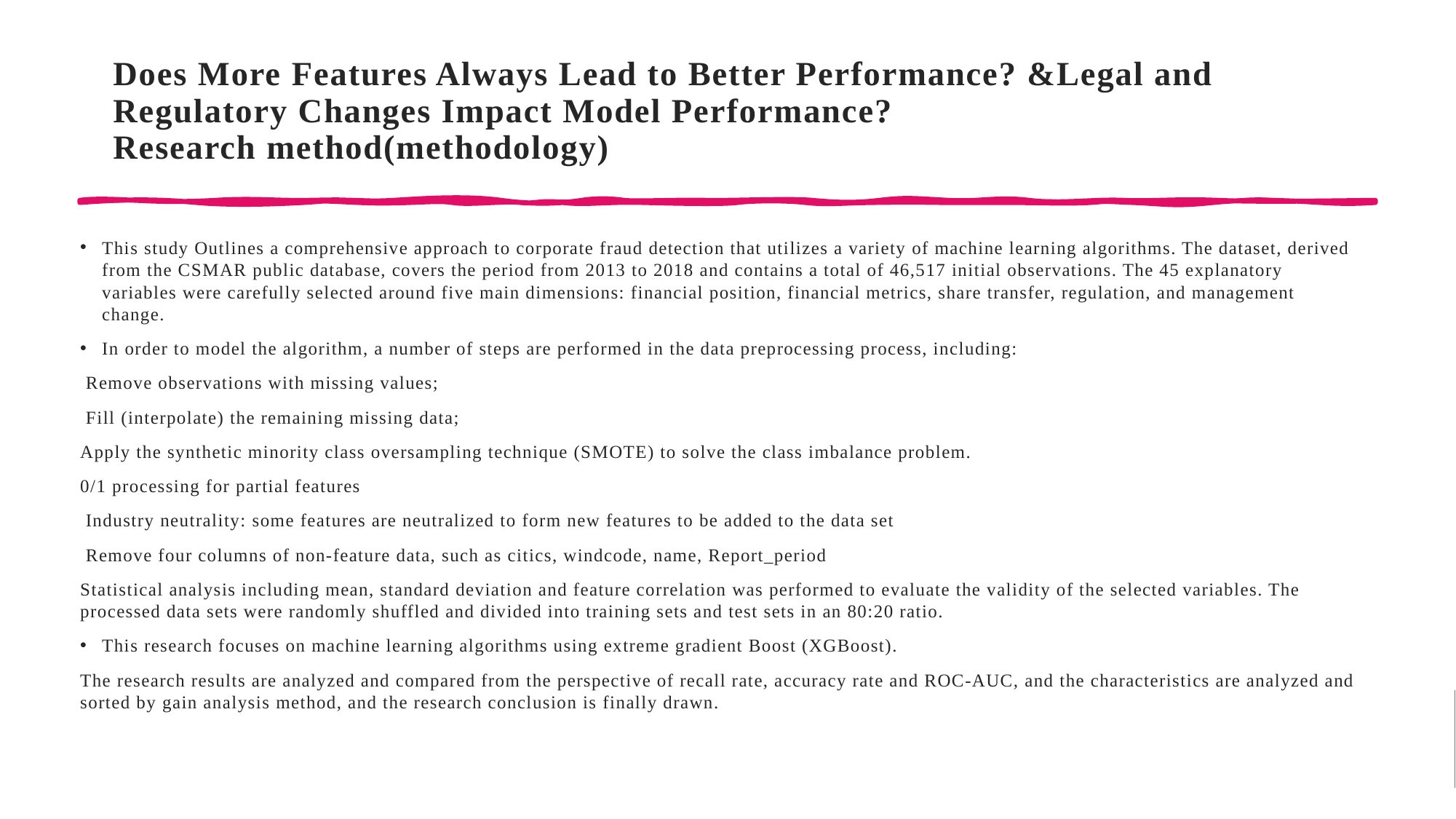

# Does More Features Always Lead to Better Performance? &Legal and Regulatory Changes Impact Model Performance? Research method(methodology)

This study Outlines a comprehensive approach to corporate fraud detection that utilizes a variety of machine learning algorithms. The dataset, derived from the CSMAR public database, covers the period from 2013 to 2018 and contains a total of 46,517 initial observations. The 45 explanatory variables were carefully selected around five main dimensions: financial position, financial metrics, share transfer, regulation, and management change.
In order to model the algorithm, a number of steps are performed in the data preprocessing process, including:
 Remove observations with missing values;
 Fill (interpolate) the remaining missing data;
Apply the synthetic minority class oversampling technique (SMOTE) to solve the class imbalance problem.
0/1 processing for partial features
 Industry neutrality: some features are neutralized to form new features to be added to the data set
 Remove four columns of non-feature data, such as citics, windcode, name, Report_period
Statistical analysis including mean, standard deviation and feature correlation was performed to evaluate the validity of the selected variables. The processed data sets were randomly shuffled and divided into training sets and test sets in an 80:20 ratio.
This research focuses on machine learning algorithms using extreme gradient Boost (XGBoost).
The research results are analyzed and compared from the perspective of recall rate, accuracy rate and ROC-AUC, and the characteristics are analyzed and sorted by gain analysis method, and the research conclusion is finally drawn.